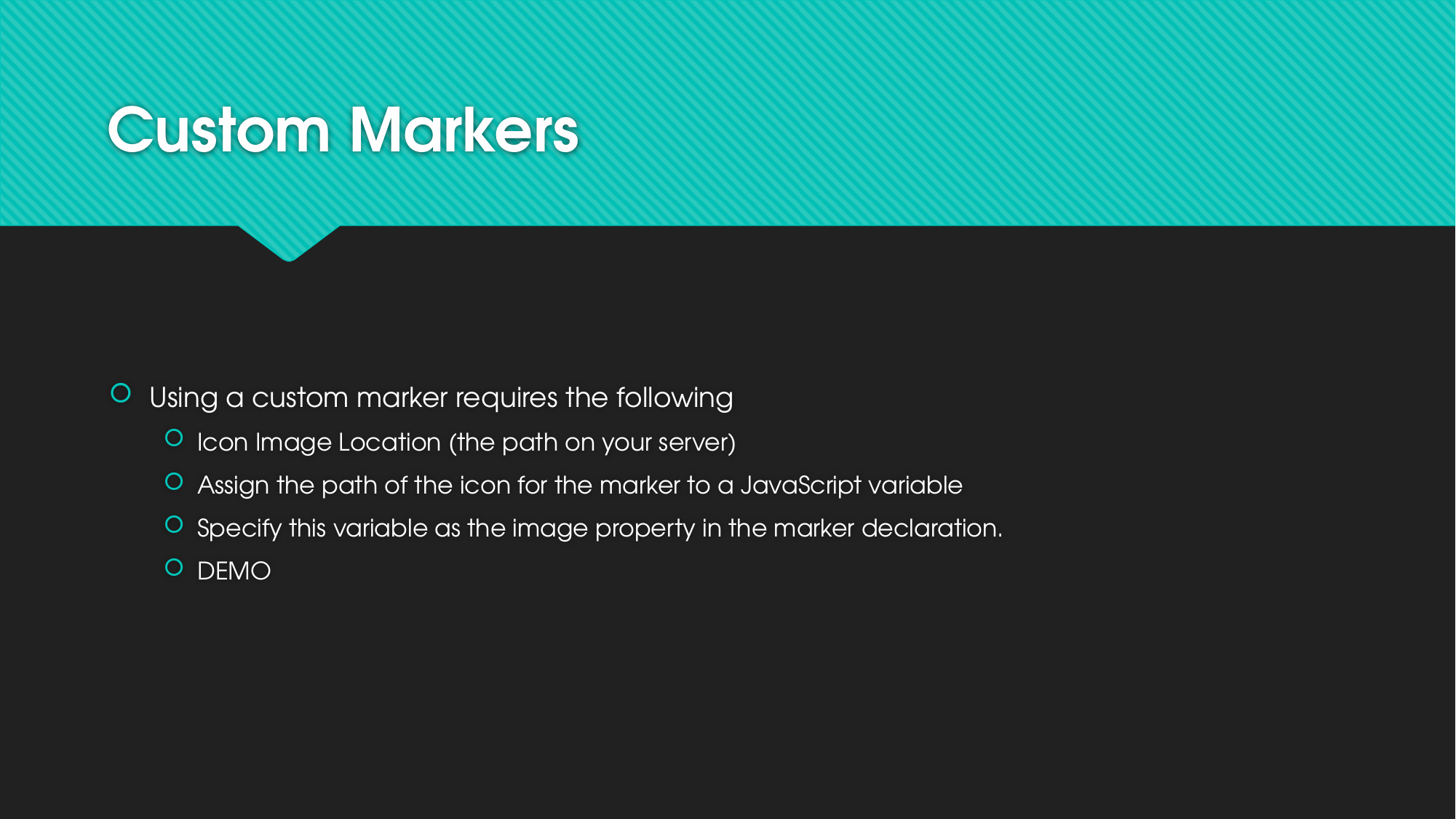

# Custom Markers
Using a custom marker requires the following
Icon Image Location (the path on your server)
Assign the path of the icon for the marker to a JavaScript variable
Specify this variable as the image property in the marker declaration.
DEMO